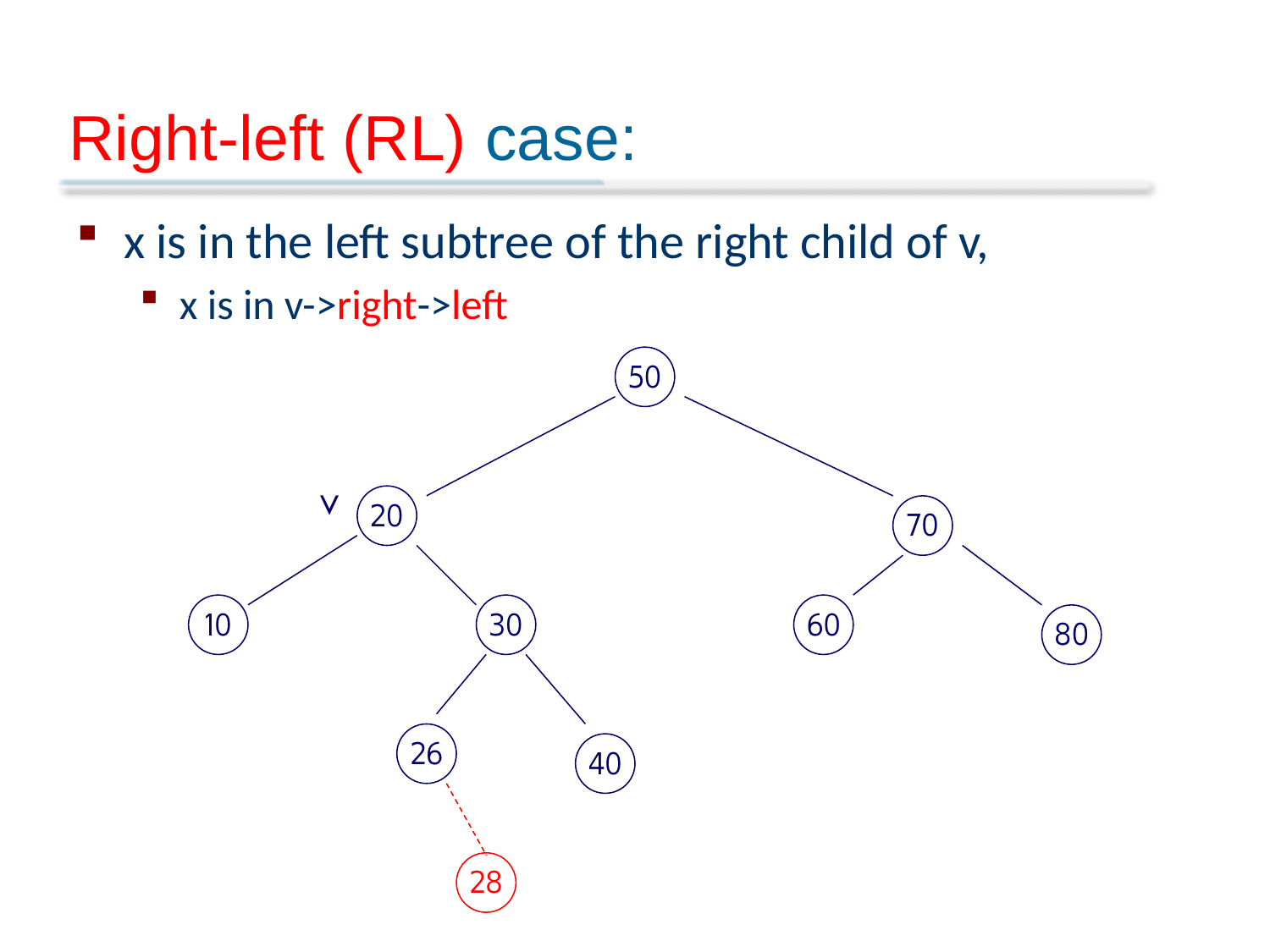

# Right-left (RL) case:
x is in the left subtree of the right child of v,
x is in v->right->left

50
v

20

70

10

30

60

80

26

40

28